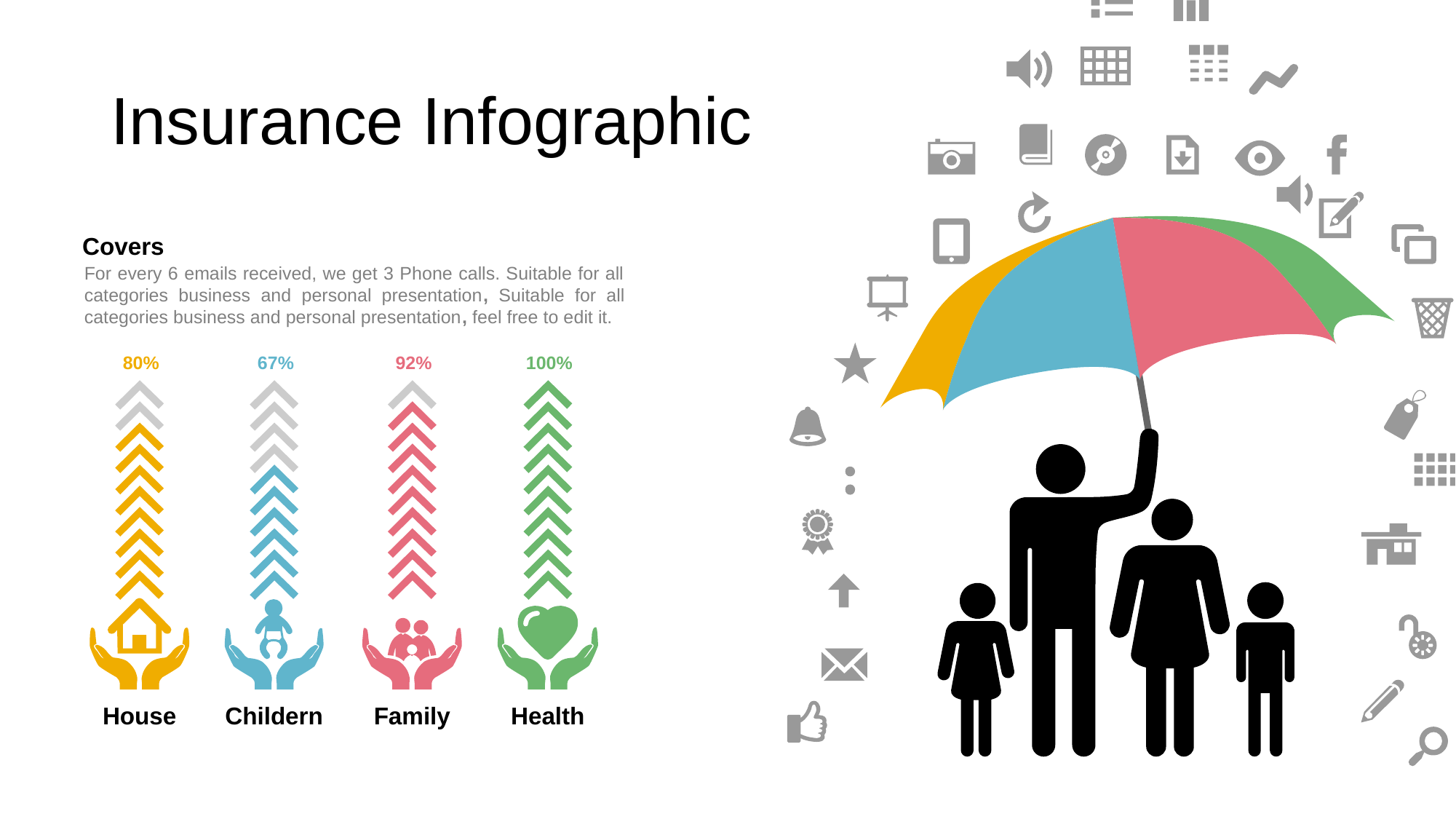

# Insurance Infographic

Covers
For every 6 emails received, we get 3 Phone calls. Suitable for all categories business and personal presentation, Suitable for all categories business and personal presentation, feel free to edit it.

80%
67%
92%
100%

House
Childern
Family
Health